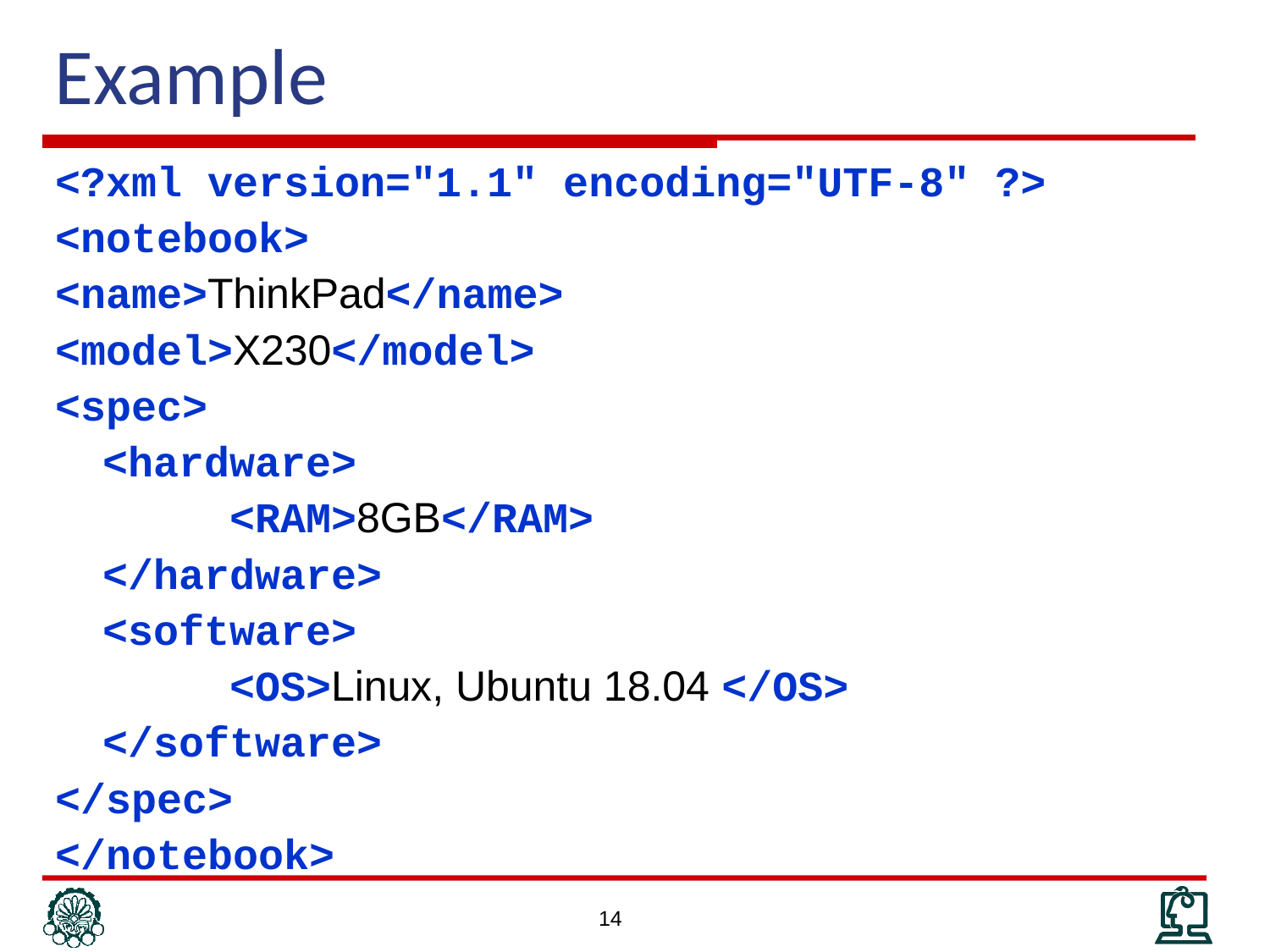

Example
<?xml version="1.1" encoding="UTF-8" ?>
<notebook>
<name>ThinkPad</name>
<model>X230</model>
<spec>
	<hardware>
		<RAM>8GB</RAM>
	</hardware>
	<software>
		<OS>Linux, Ubuntu 18.04 </OS>
	</software>
</spec>
</notebook>
14